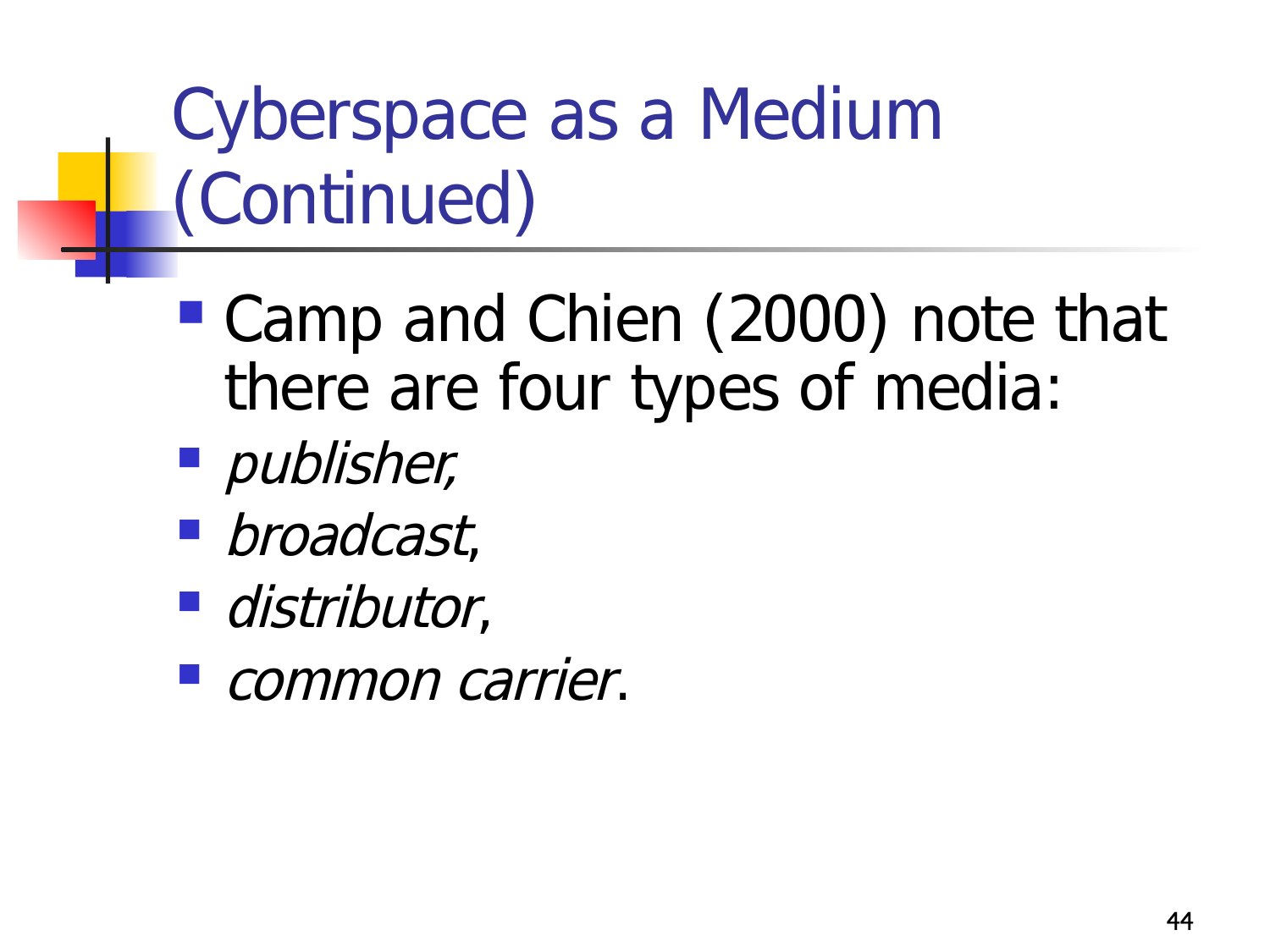

# Cyberspace as a Medium (Continued)
Camp and Chien (2000) note that there are four types of media:
publisher,
broadcast,
distributor,
common carrier.

44